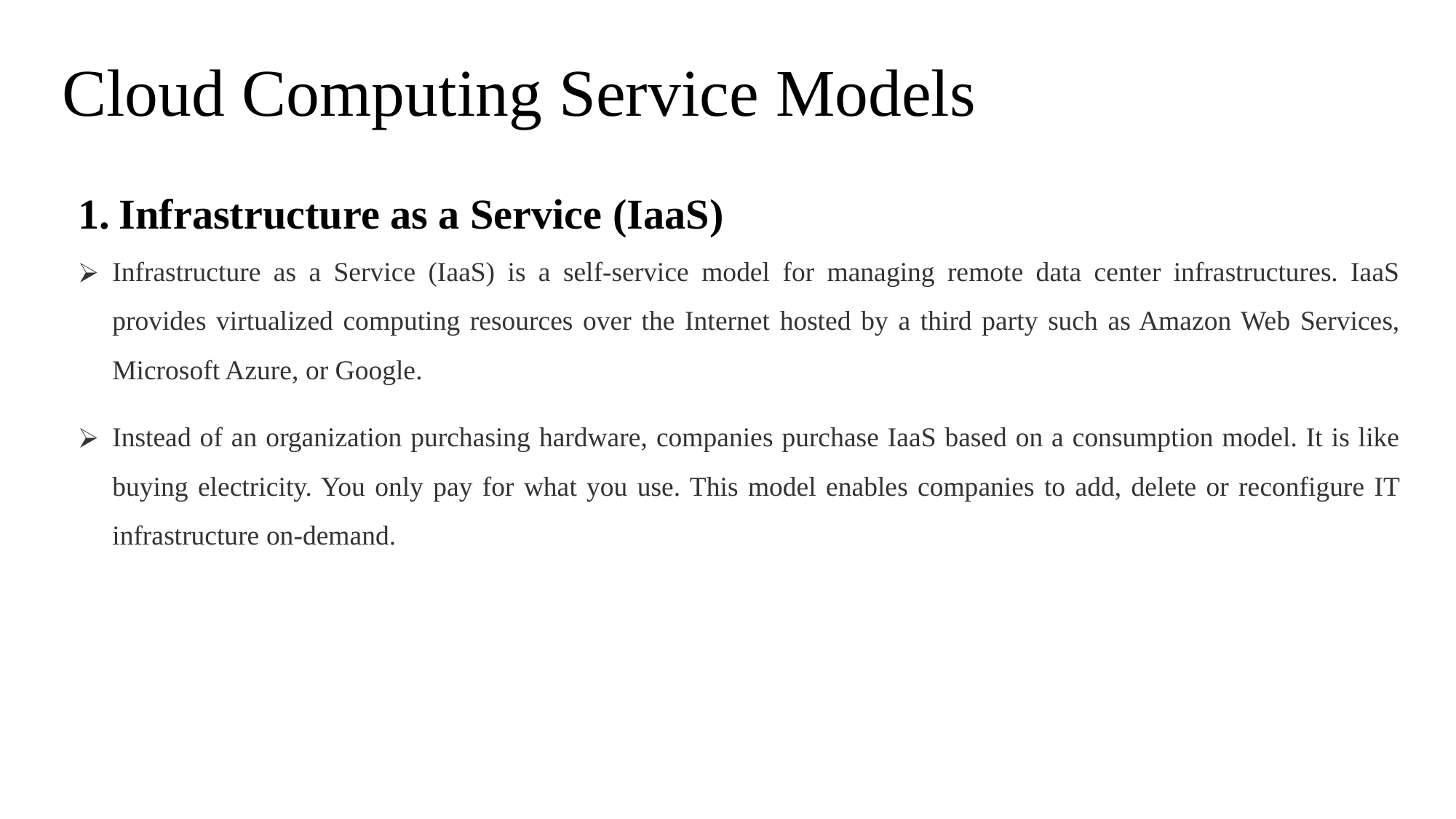

# Cloud Computing Service Models
Infrastructure as a Service (IaaS)
Infrastructure as a Service (IaaS) is a self-service model for managing remote data center infrastructures. IaaS provides virtualized computing resources over the Internet hosted by a third party such as Amazon Web Services, Microsoft Azure, or Google.
Instead of an organization purchasing hardware, companies purchase IaaS based on a consumption model. It is like buying electricity. You only pay for what you use. This model enables companies to add, delete or reconfigure IT infrastructure on-demand.